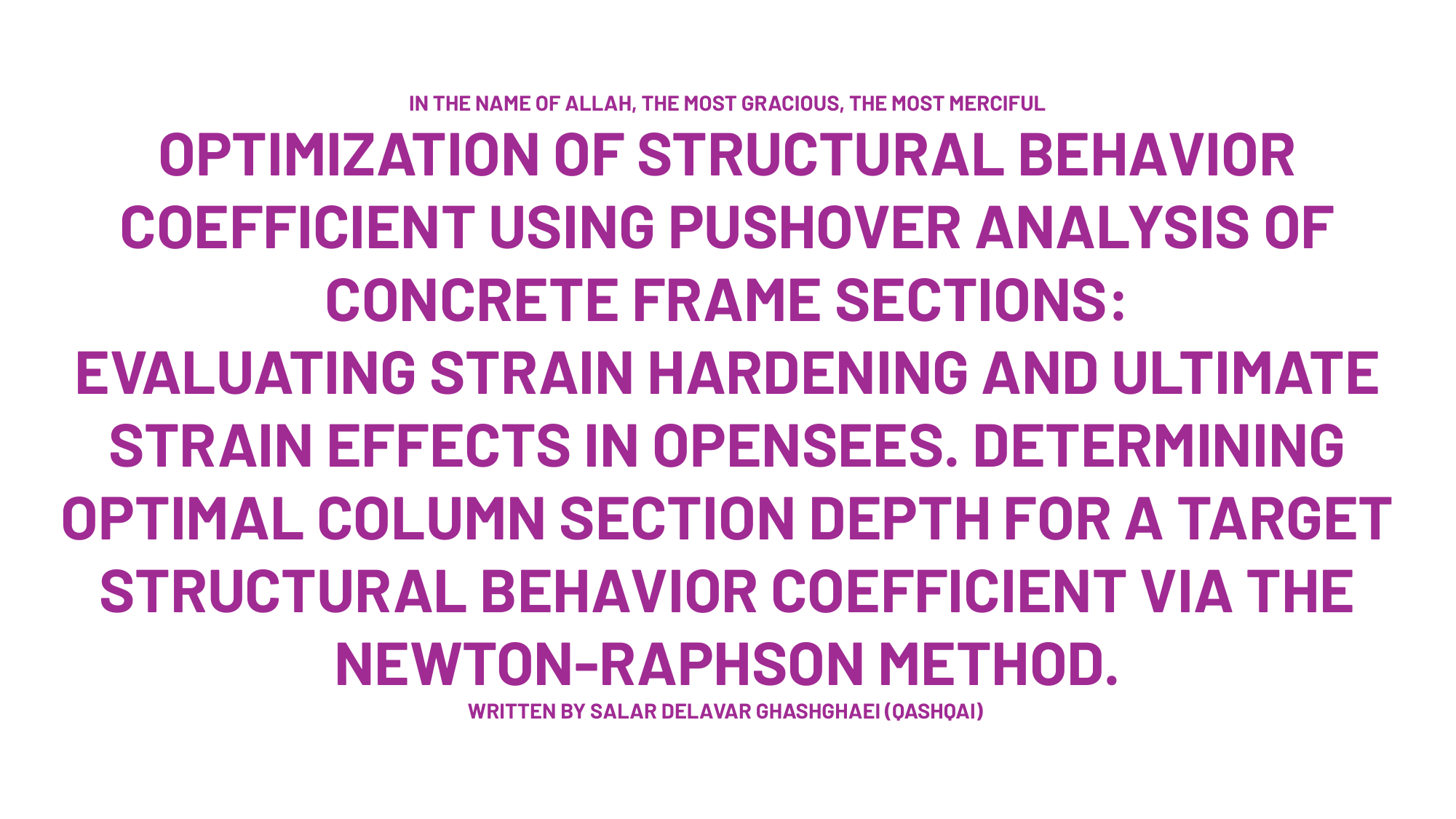

IN THE NAME OF ALLAH, THE MOST GRACIOUS, THE MOST MERCIFUL
OPTIMIZATION OF STRUCTURAL BEHAVIOR COEFFICIENT USING PUSHOVER ANALYSIS OF CONCRETE FRAME SECTIONS:
EVALUATING STRAIN HARDENING AND ULTIMATE STRAIN EFFECTS IN OPENSEES. DETERMINING OPTIMAL COLUMN SECTION DEPTH FOR A TARGET STRUCTURAL BEHAVIOR COEFFICIENT VIA THE NEWTON-RAPHSON METHOD.
WRITTEN BY SALAR DELAVAR GHASHGHAEI (QASHQAI)